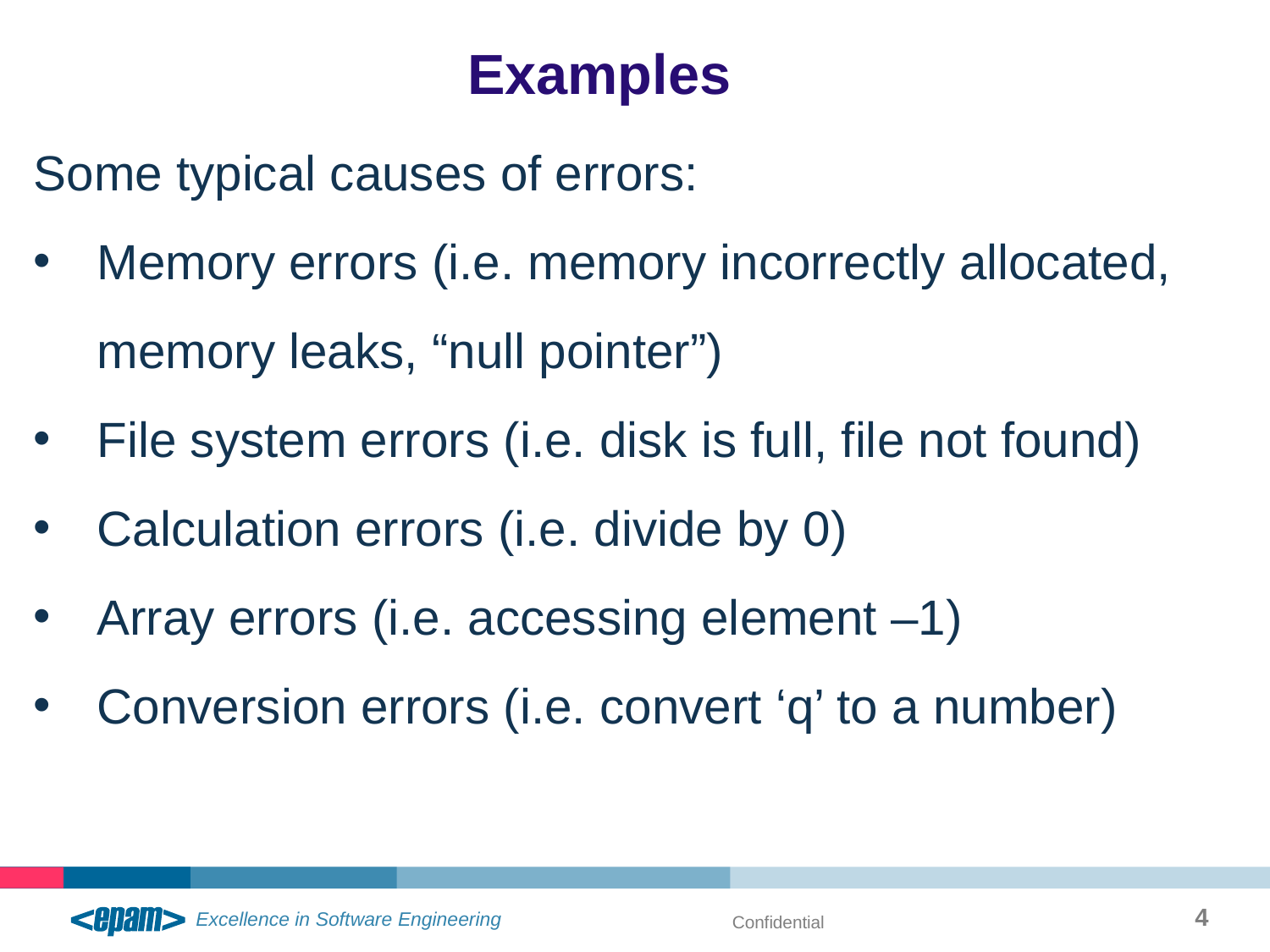

Examples
Some typical causes of errors:
Memory errors (i.e. memory incorrectly allocated, memory leaks, “null pointer”)
File system errors (i.e. disk is full, file not found)
Calculation errors (i.e. divide by 0)
Array errors (i.e. accessing element –1)
Conversion errors (i.e. convert ‘q’ to a number)
4
Confidential